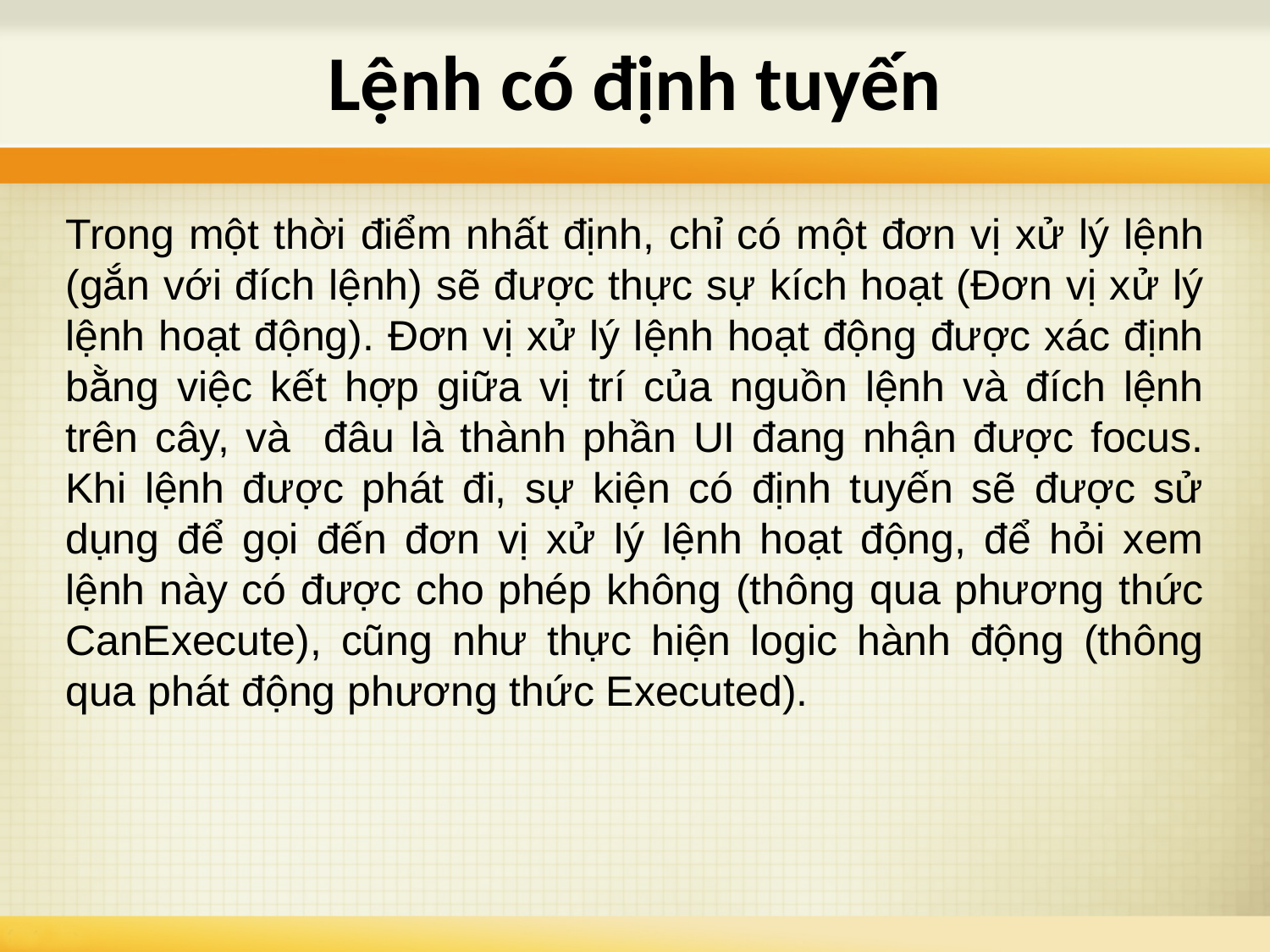

# Lệnh có định tuyến
Trong một thời điểm nhất định, chỉ có một đơn vị xử lý lệnh (gắn với đích lệnh) sẽ được thực sự kích hoạt (Đơn vị xử lý lệnh hoạt động). Đơn vị xử lý lệnh hoạt động được xác định bằng việc kết hợp giữa vị trí của nguồn lệnh và đích lệnh trên cây, và  đâu là thành phần UI đang nhận được focus. Khi lệnh được phát đi, sự kiện có định tuyến sẽ được sử dụng để gọi đến đơn vị xử lý lệnh hoạt động, để hỏi xem lệnh này có được cho phép không (thông qua phương thức CanExecute), cũng như thực hiện logic hành động (thông qua phát động phương thức Executed).